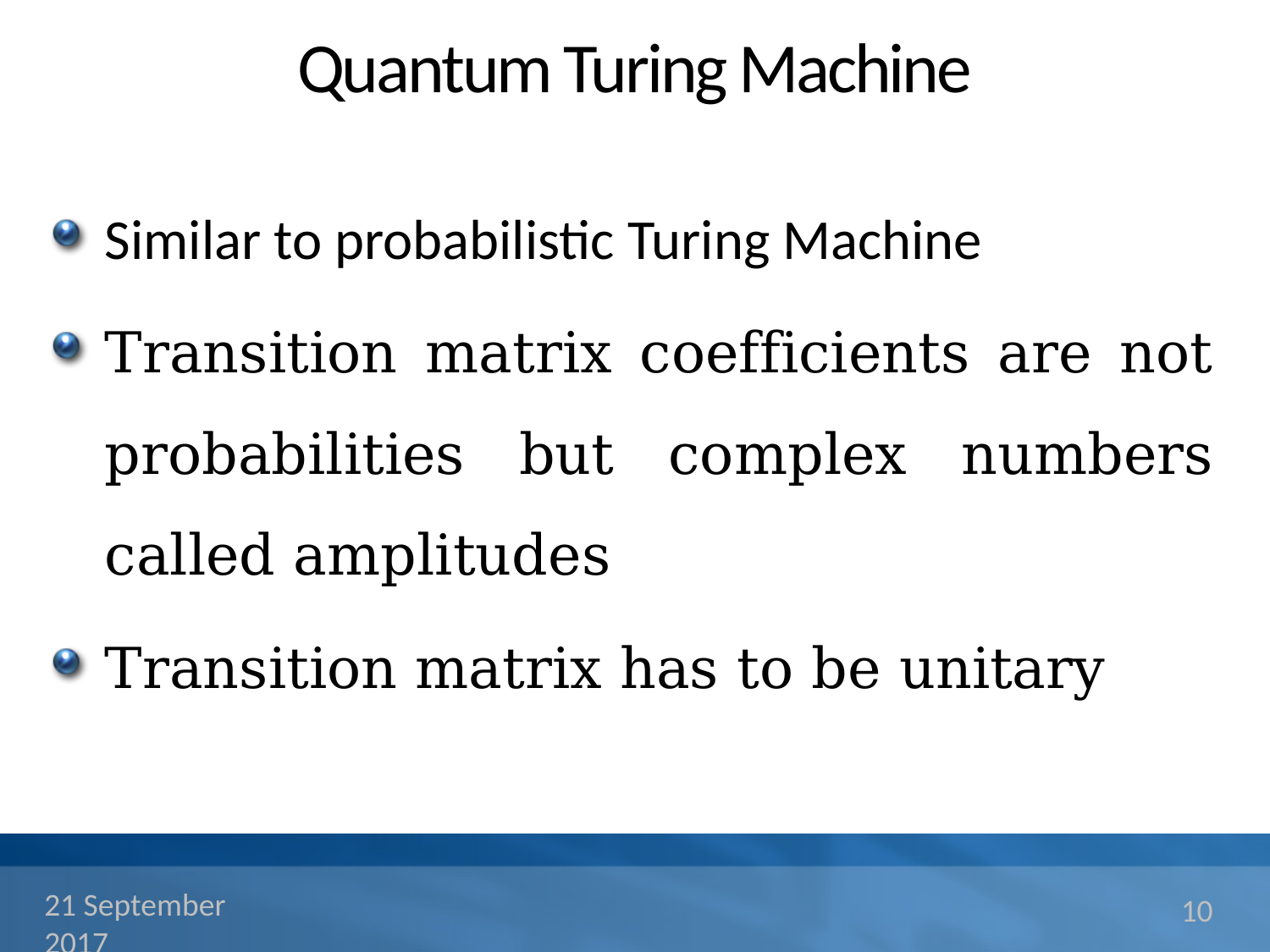

# Quantum Turing Machine

Similar to probabilistic Turing Machine
Transition matrix coefficients are not probabilities but complex numbers called amplitudes
Transition matrix has to be unitary